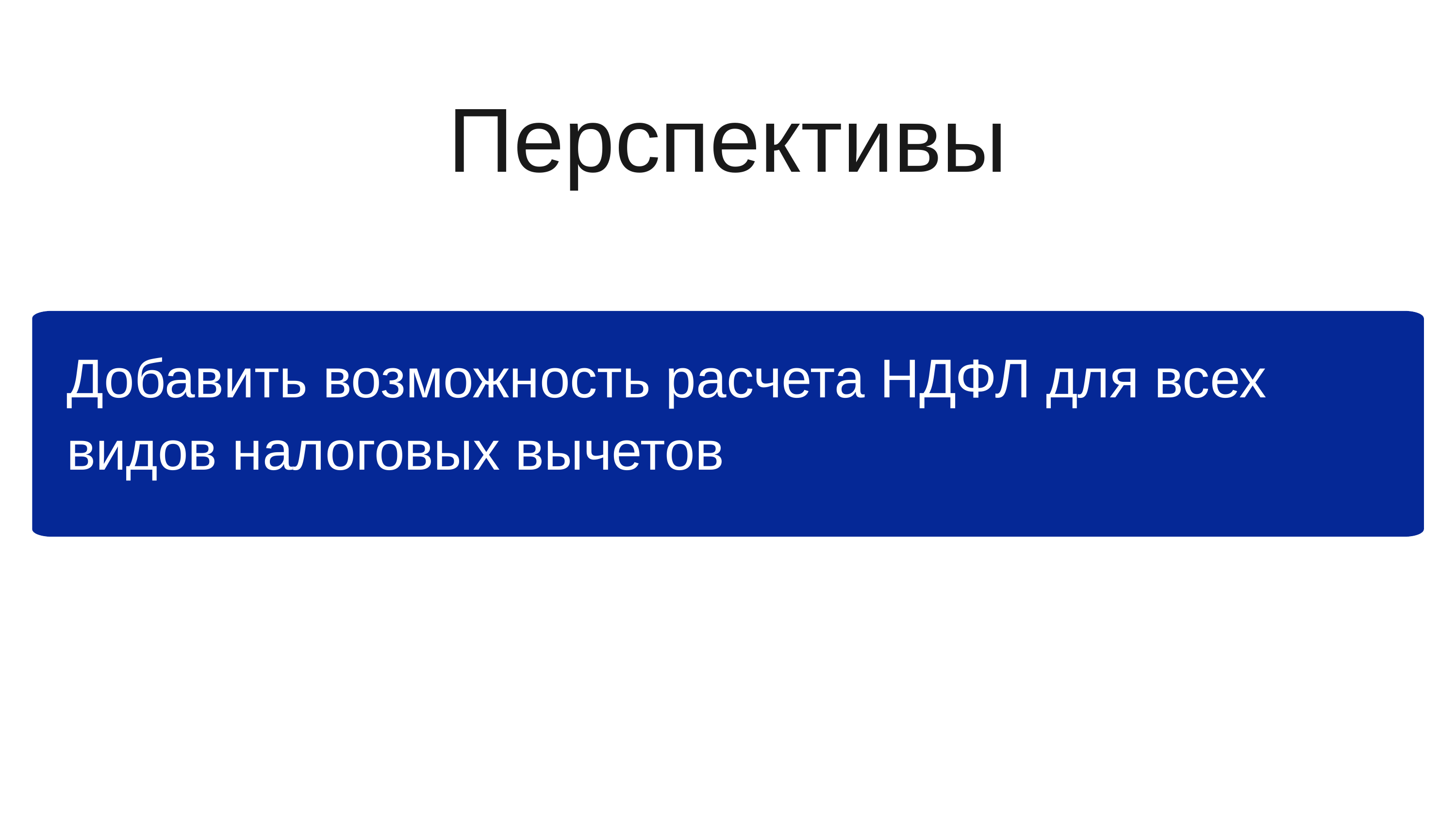

Перспективы

Добавить возможность расчета НДФЛ для всех видов налоговых вычетов